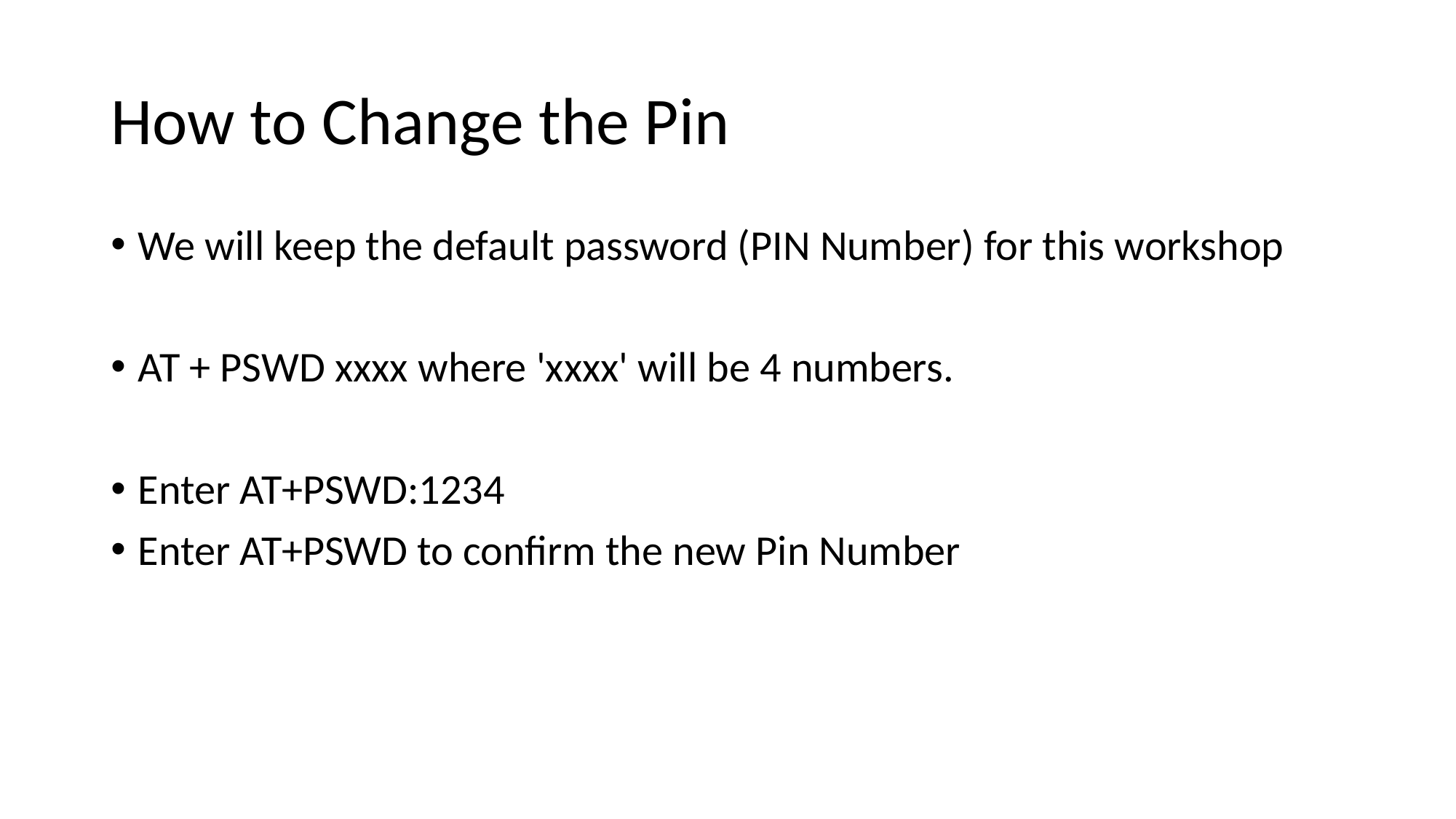

# How to Change the Pin
We will keep the default password (PIN Number) for this workshop

AT + PSWD xxxx where 'xxxx' will be 4 numbers.

Enter AT+PSWD:1234
Enter AT+PSWD to confirm the new Pin Number